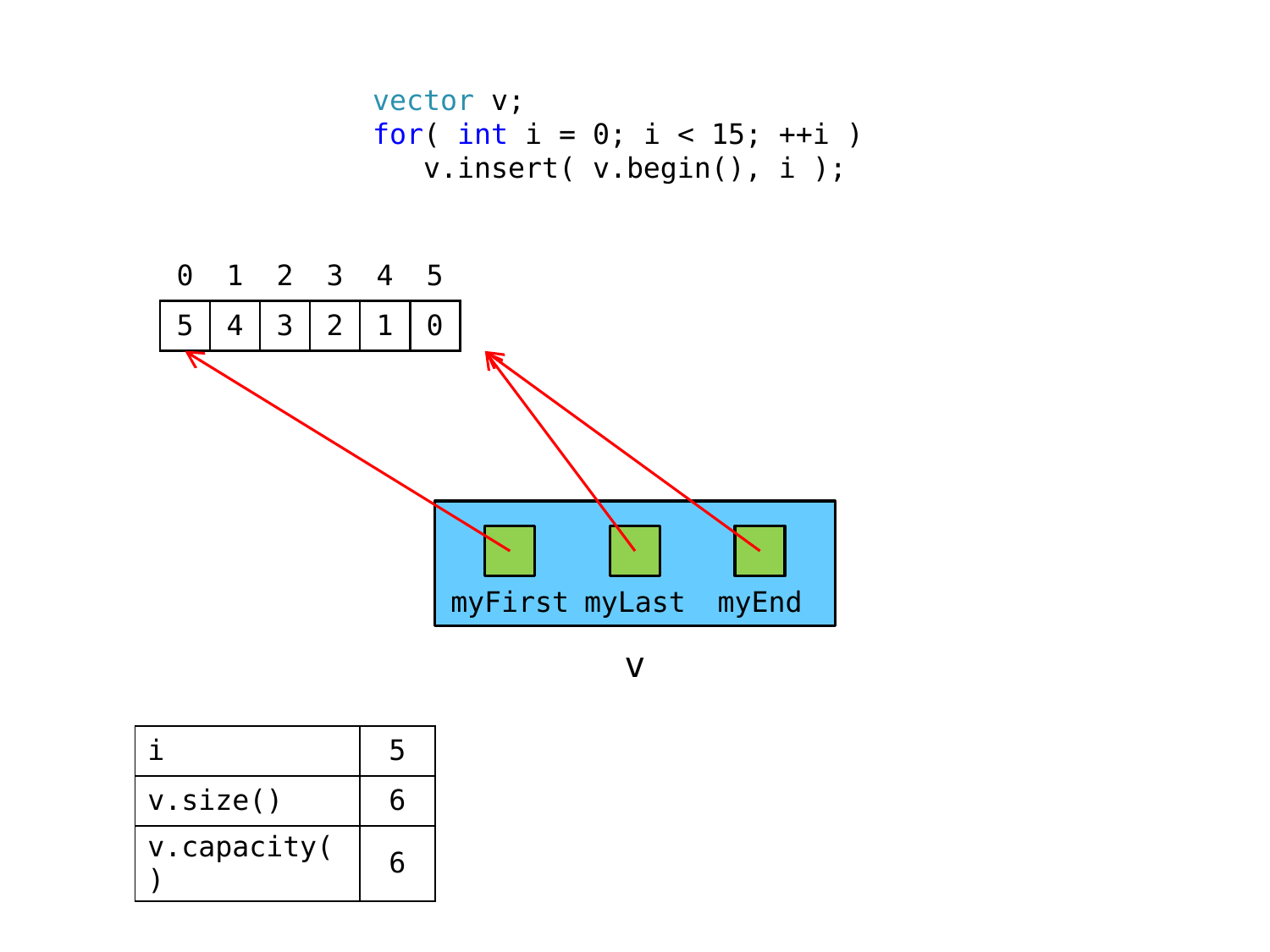

vector v;
for( int i = 0; i < 15; ++i )
   v.insert( v.begin(), i );
| 0 | 1 | 2 | 3 | 4 | 5 |
| --- | --- | --- | --- | --- | --- |
| 5 | 4 | 3 | 2 | 1 | 0 |

myFirst
myLast
myEnd
v
| i | 5 |
| --- | --- |
| v.size() | 6 |
| v.capacity() | 6 |